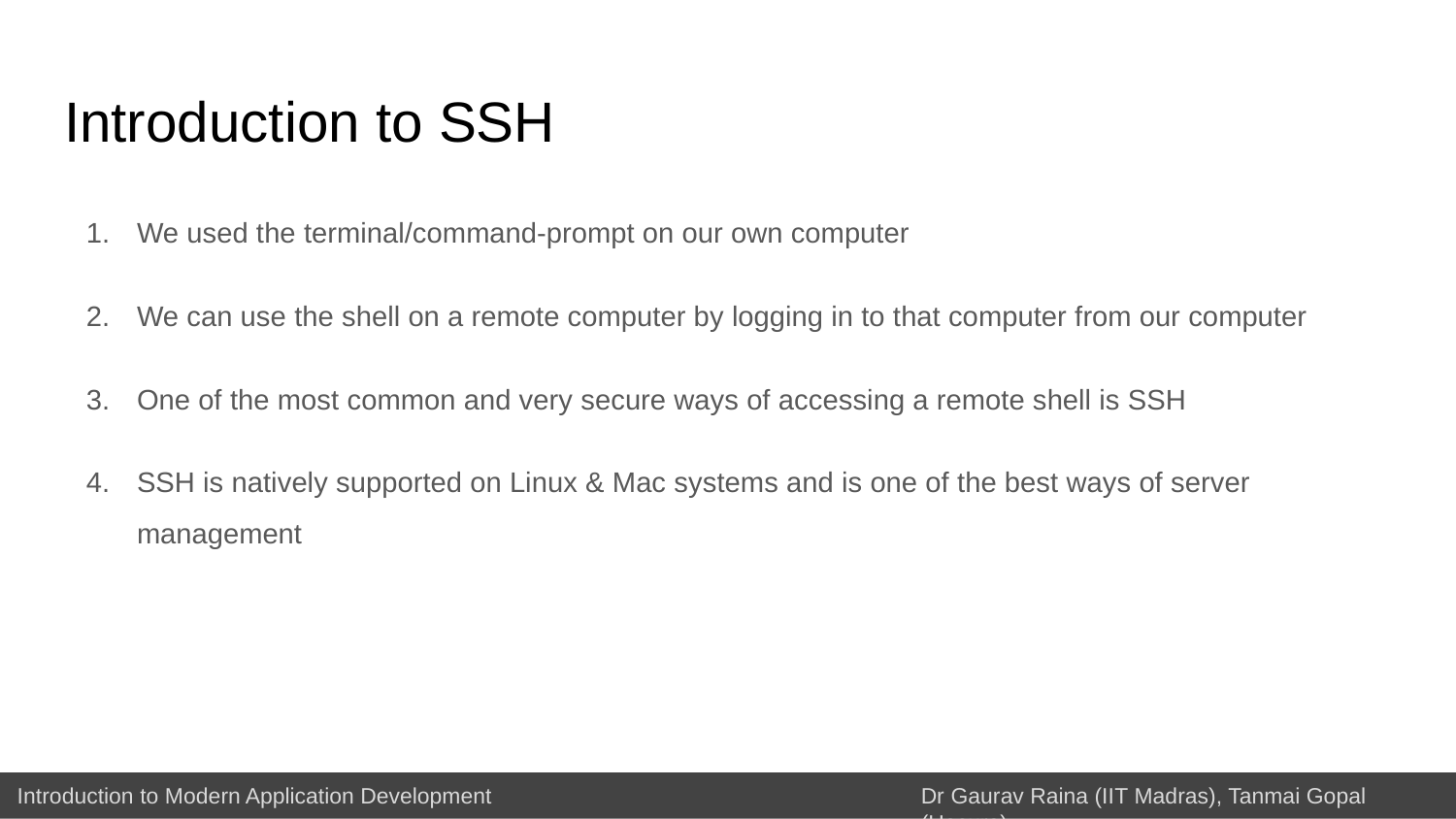

# Introduction to SSH
We used the terminal/command-prompt on our own computer
We can use the shell on a remote computer by logging in to that computer from our computer
One of the most common and very secure ways of accessing a remote shell is SSH
SSH is natively supported on Linux & Mac systems and is one of the best ways of server management